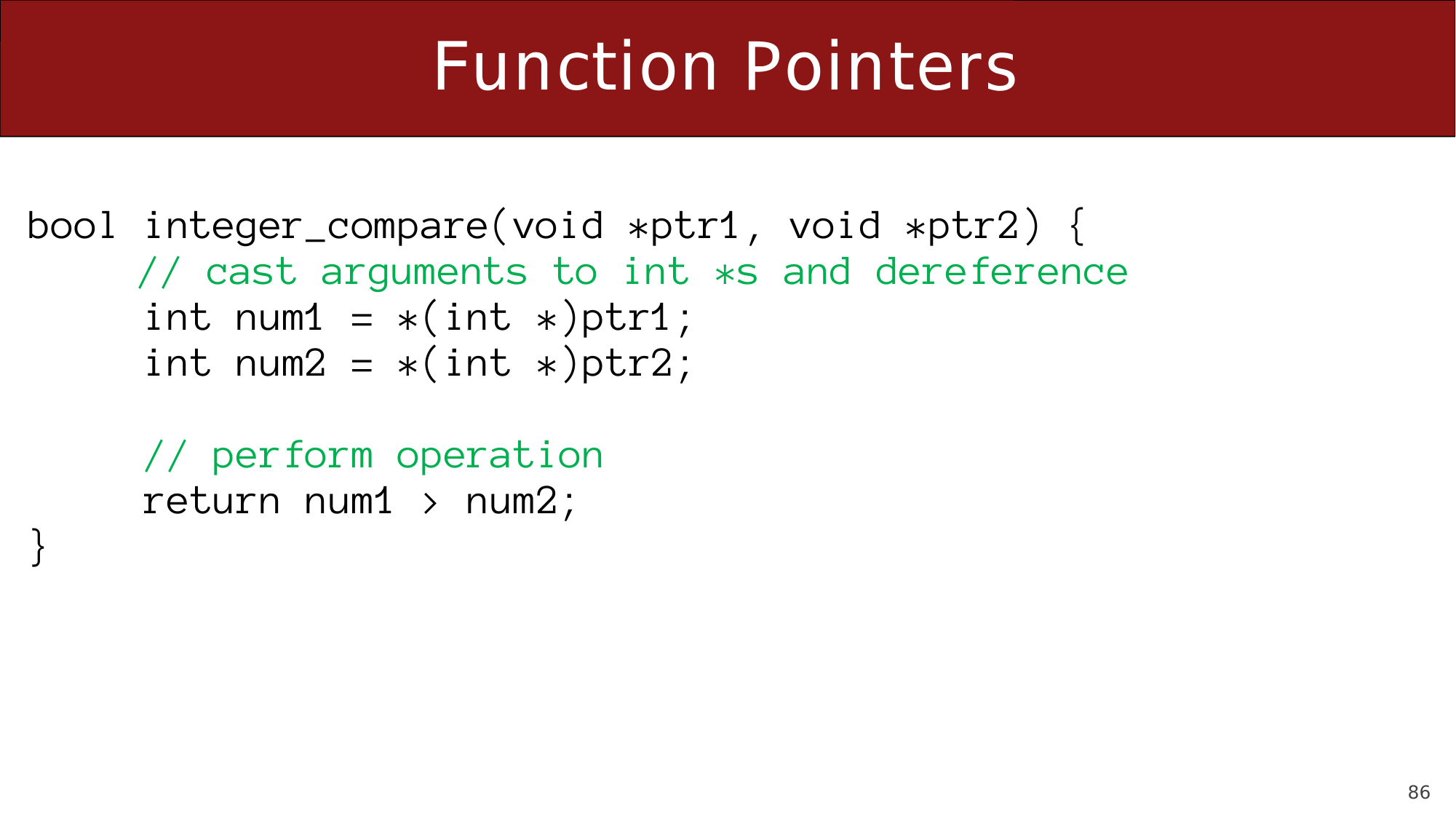

# Function Pointers

bool integer_compare(void *ptr1, void *ptr2) {
	// cast arguments to int *s and dereference
     int num1 = *(int *)ptr1;
     int num2 = *(int *)ptr2;

     // perform operation
     return num1 > num2;
}